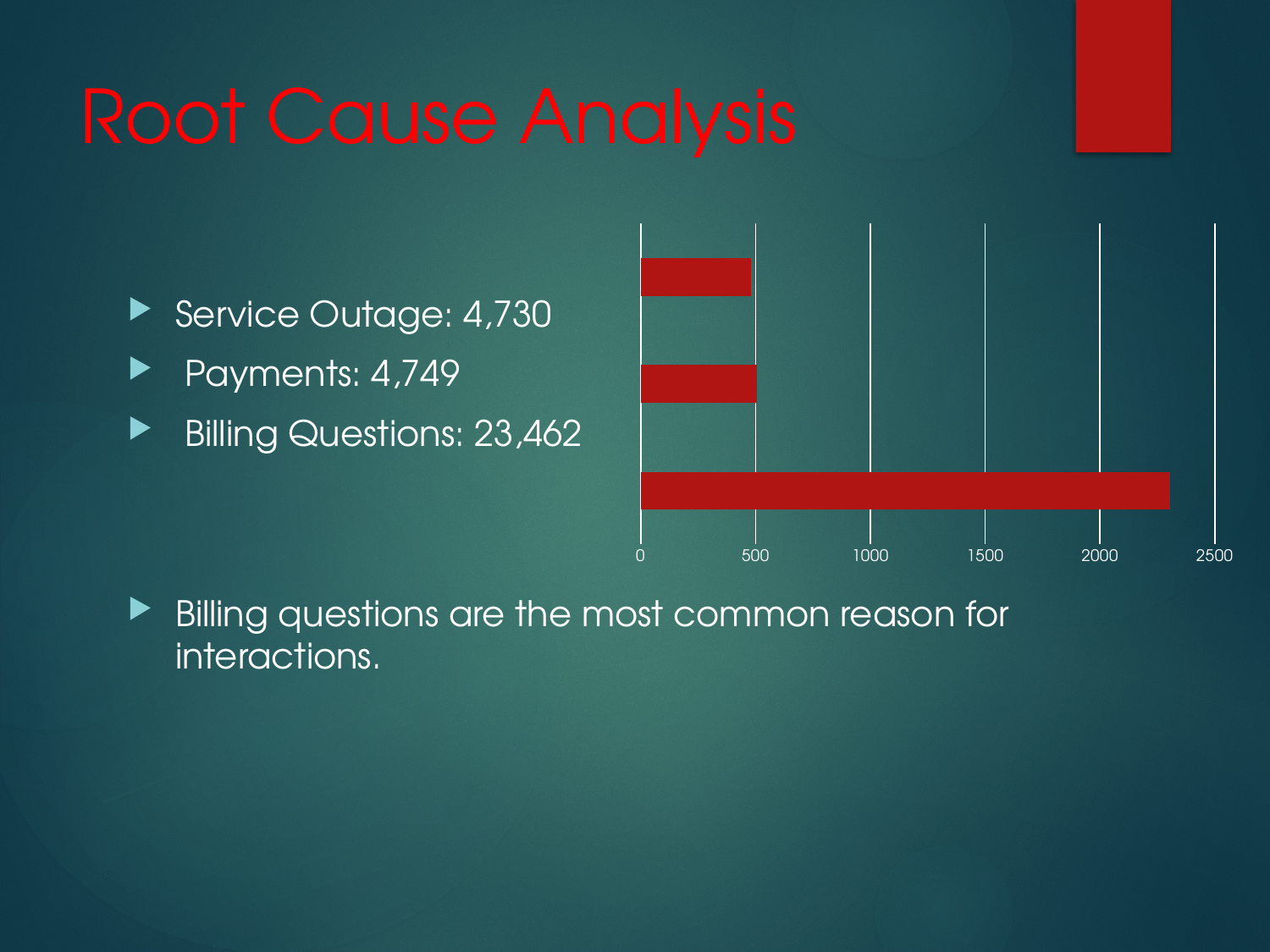

# Root Cause Analysis

### Chart

| Category | Total |
|---|---|
| Billing Question | 2305.0 |
| Payments | 505.0 |
| Service Outage | 481.0 |
Service Outage: 4,730
 Payments: 4,749
 Billing Questions: 23,462

Billing questions are the most common reason for interactions.